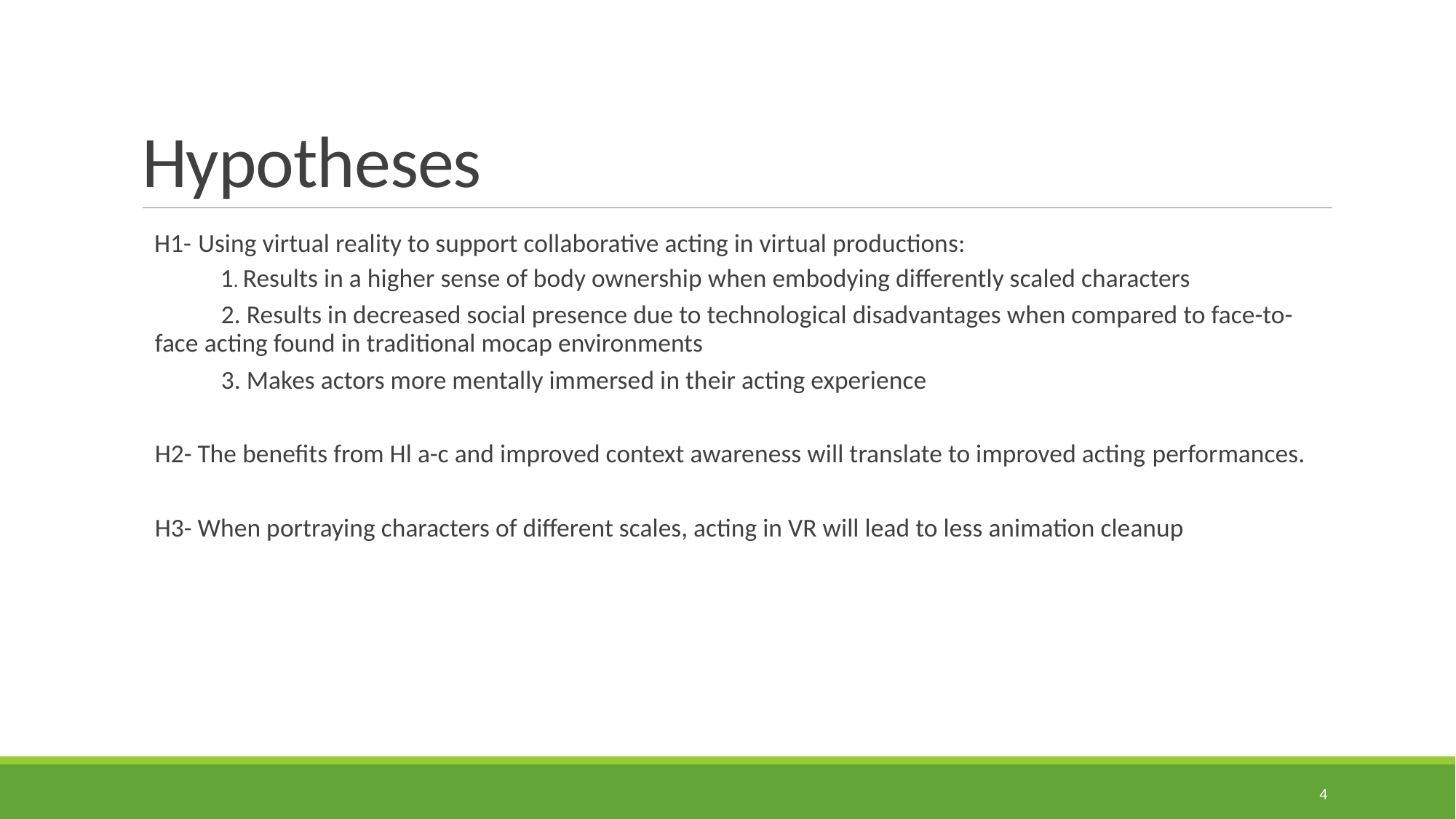

# Hypotheses
    H1- Using virtual reality to support collaborative acting in virtual productions:
          1. Results in a higher sense of body ownership when embodying differently scaled characters
             2. Results in decreased social presence due to technological disadvantages when compared to face-to-face acting found in traditional mocap environments
             3. Makes actors more mentally immersed in their acting experience

H2- The benefits from Hl a-c and improved context awareness will translate to improved acting performances.

H3- When portraying characters of different scales, acting in VR will lead to less animation cleanup

4